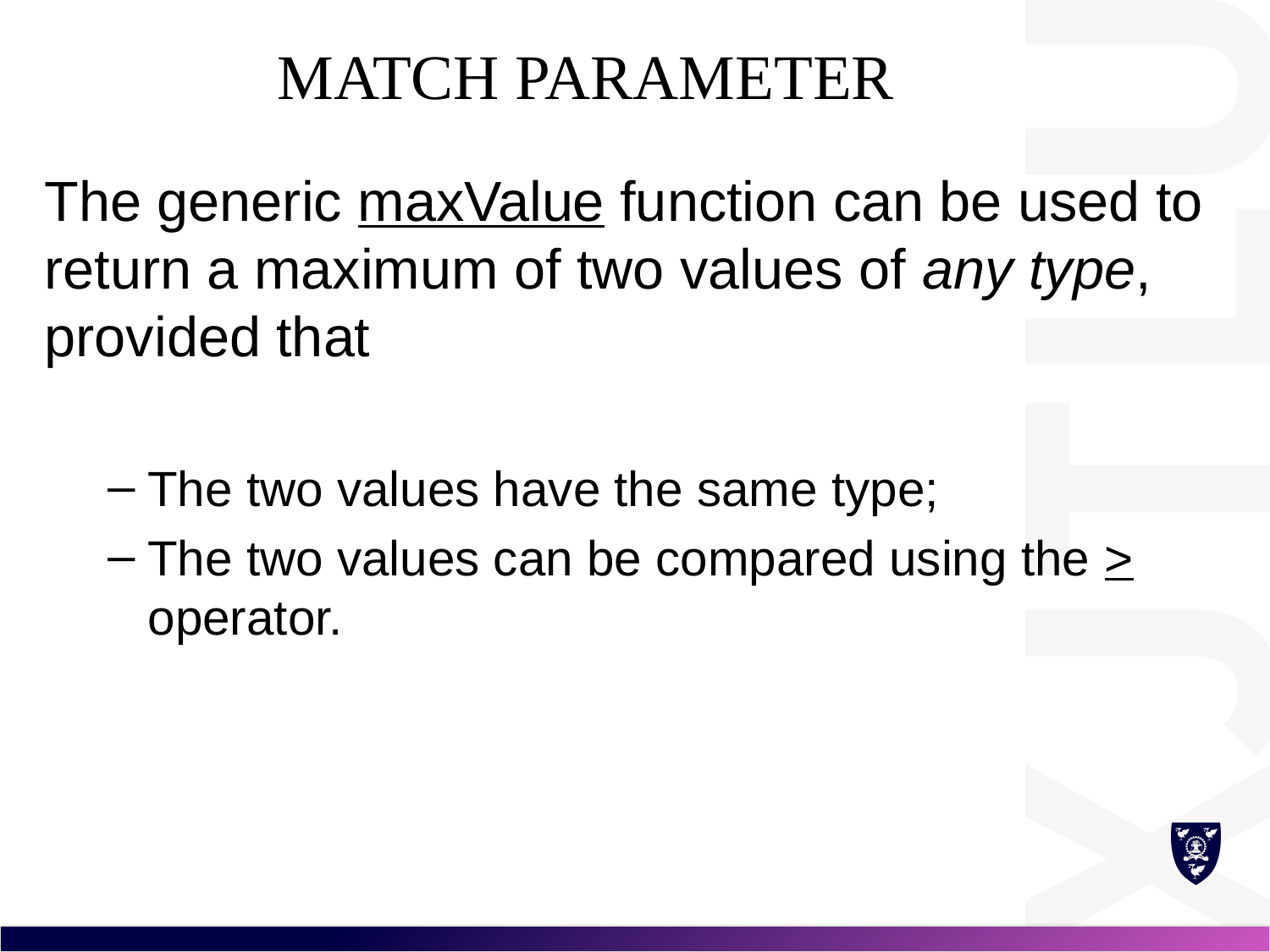

# match parameter
The generic maxValue function can be used to return a maximum of two values of any type, provided that

The two values have the same type;
The two values can be compared using the > operator.
11